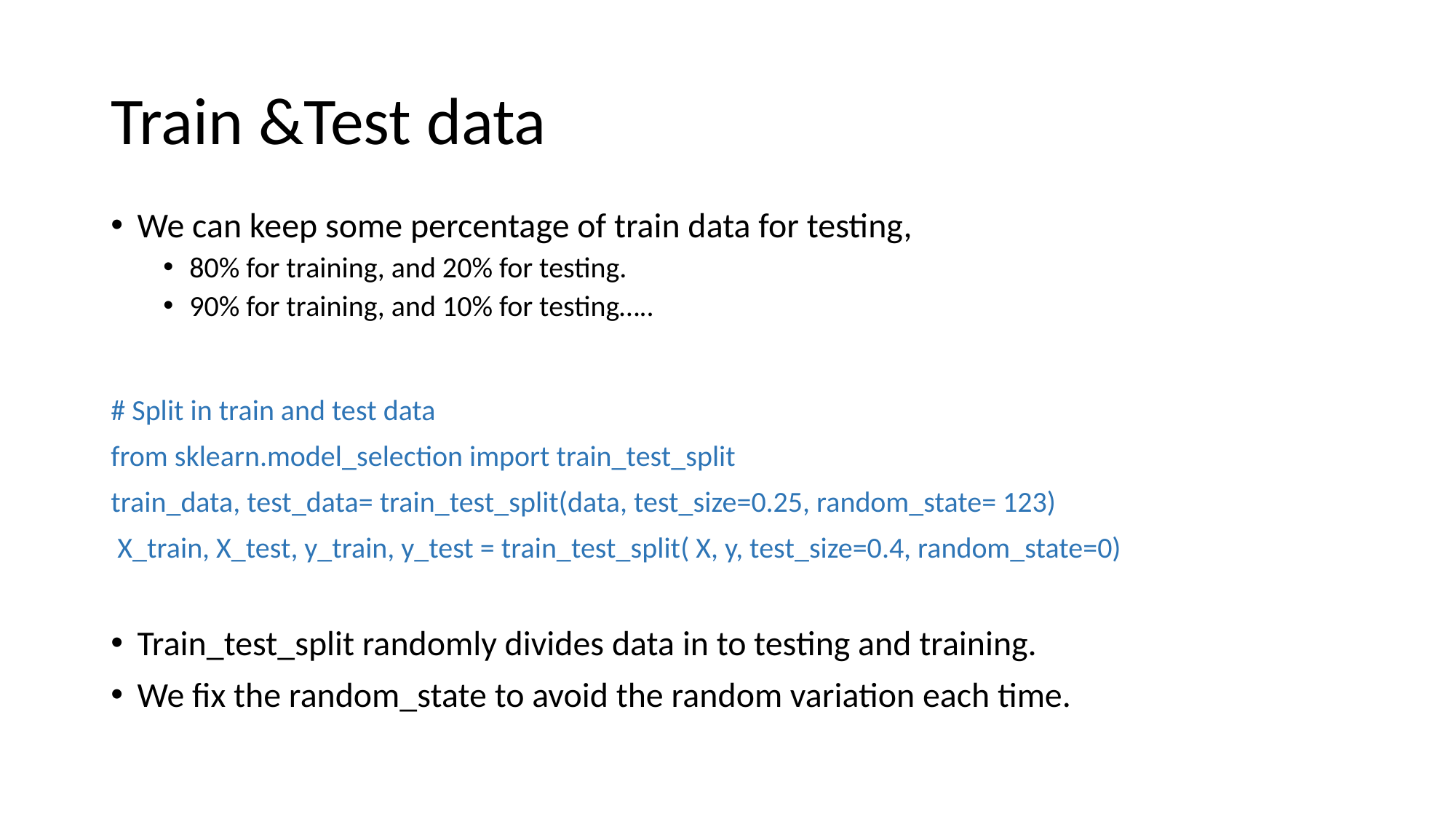

# Train &Test data
We can keep some percentage of train data for testing,
80% for training, and 20% for testing.
90% for training, and 10% for testing…..

# Split in train and test data
from sklearn.model_selection import train_test_split
train_data, test_data= train_test_split(data, test_size=0.25, random_state= 123)
 X_train, X_test, y_train, y_test = train_test_split( X, y, test_size=0.4, random_state=0)

Train_test_split randomly divides data in to testing and training.
We fix the random_state to avoid the random variation each time.